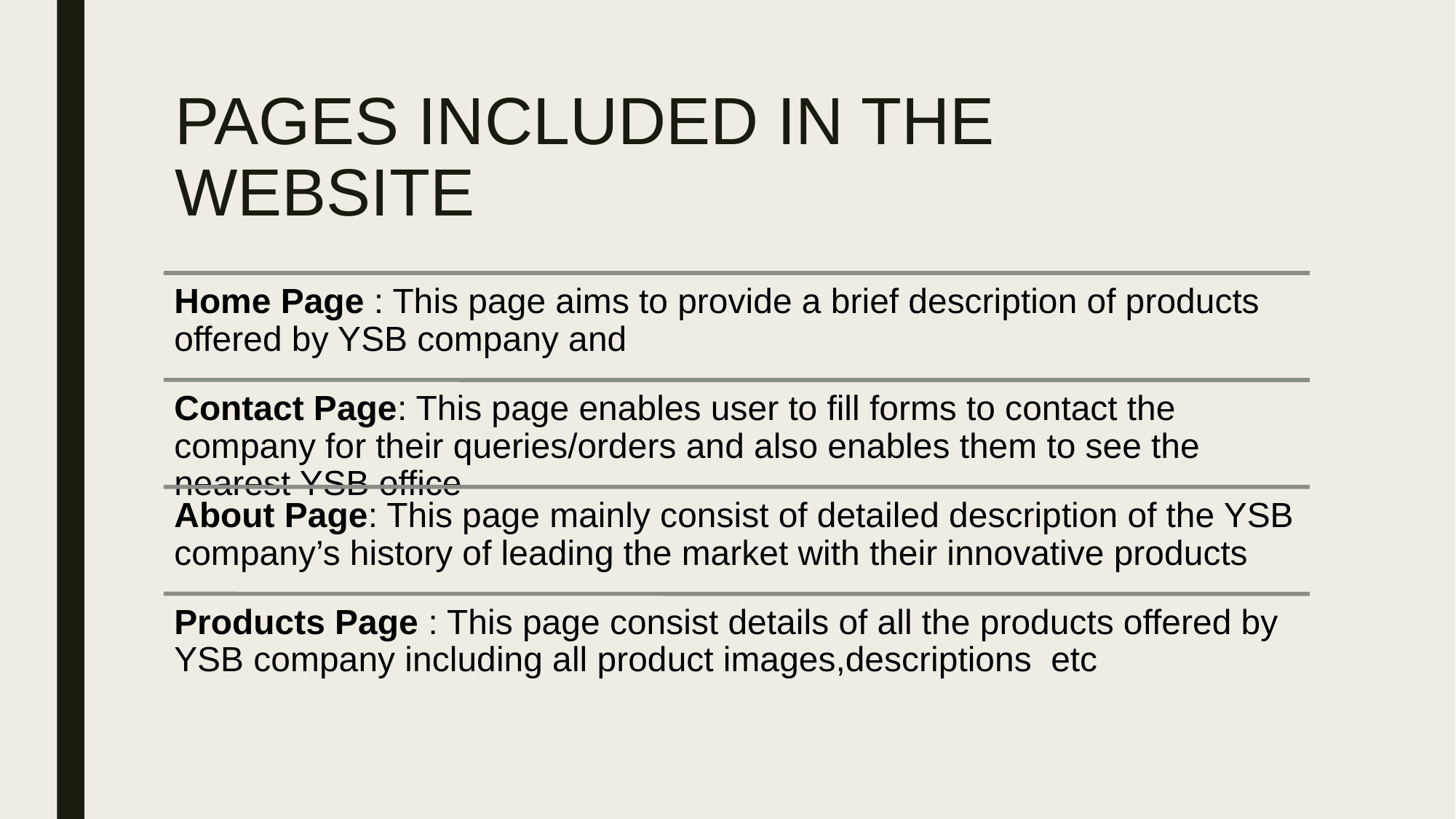

# PAGES INCLUDED IN THE WEBSITE
Home Page : This page aims to provide a brief description of products offered by YSB company and
Contact Page: This page enables user to fill forms to contact the company for their queries/orders and also enables them to see the nearest YSB office
About Page: This page mainly consist of detailed description of the YSB company’s history of leading the market with their innovative products
Products Page : This page consist details of all the products offered by YSB company including all product images,descriptions  etc